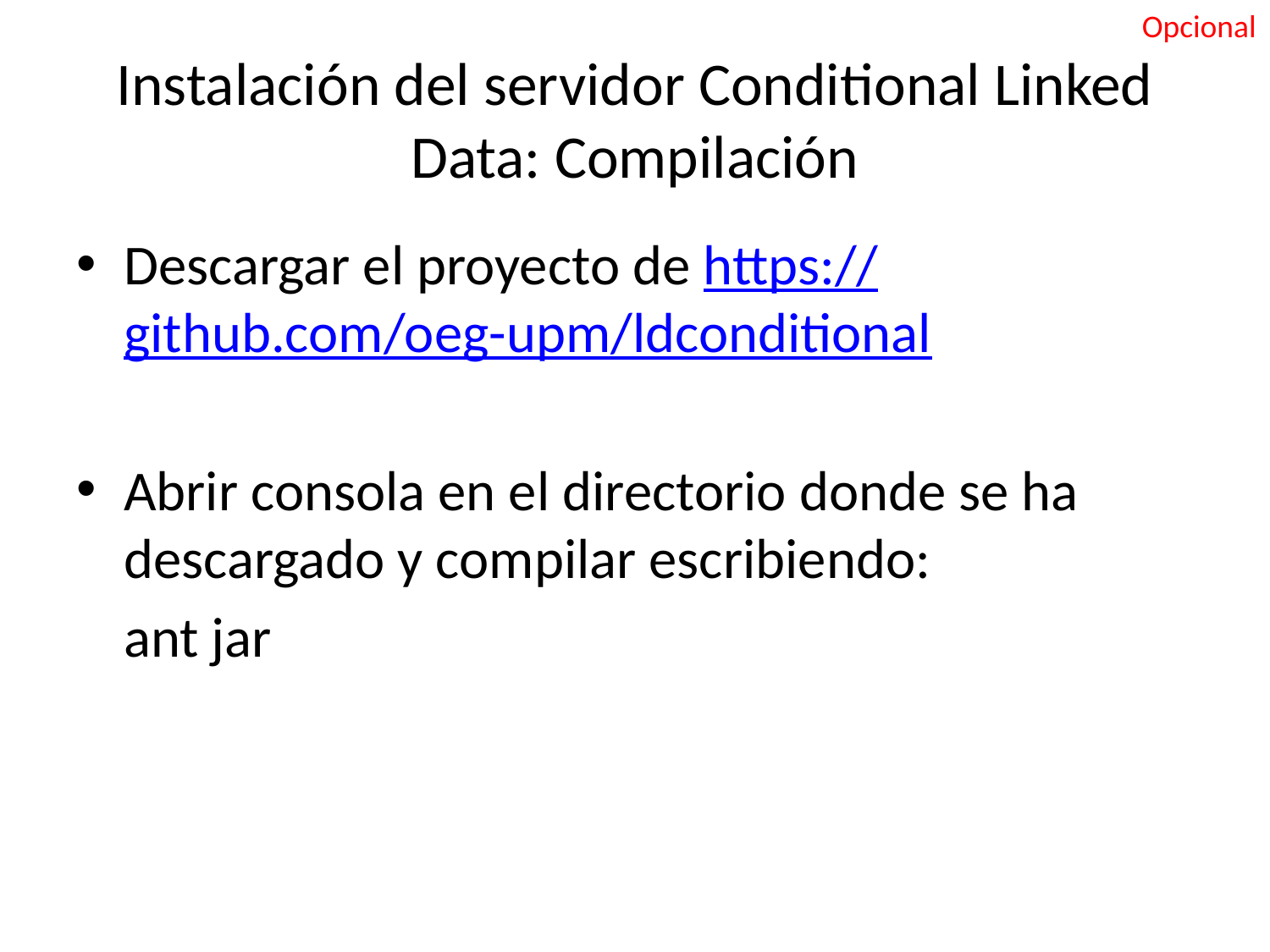

Opcional
# Instalación del servidor Conditional Linked Data: Compilación
Descargar el proyecto de https://github.com/oeg-upm/ldconditional

Abrir consola en el directorio donde se ha descargado y compilar escribiendo:
	ant jar